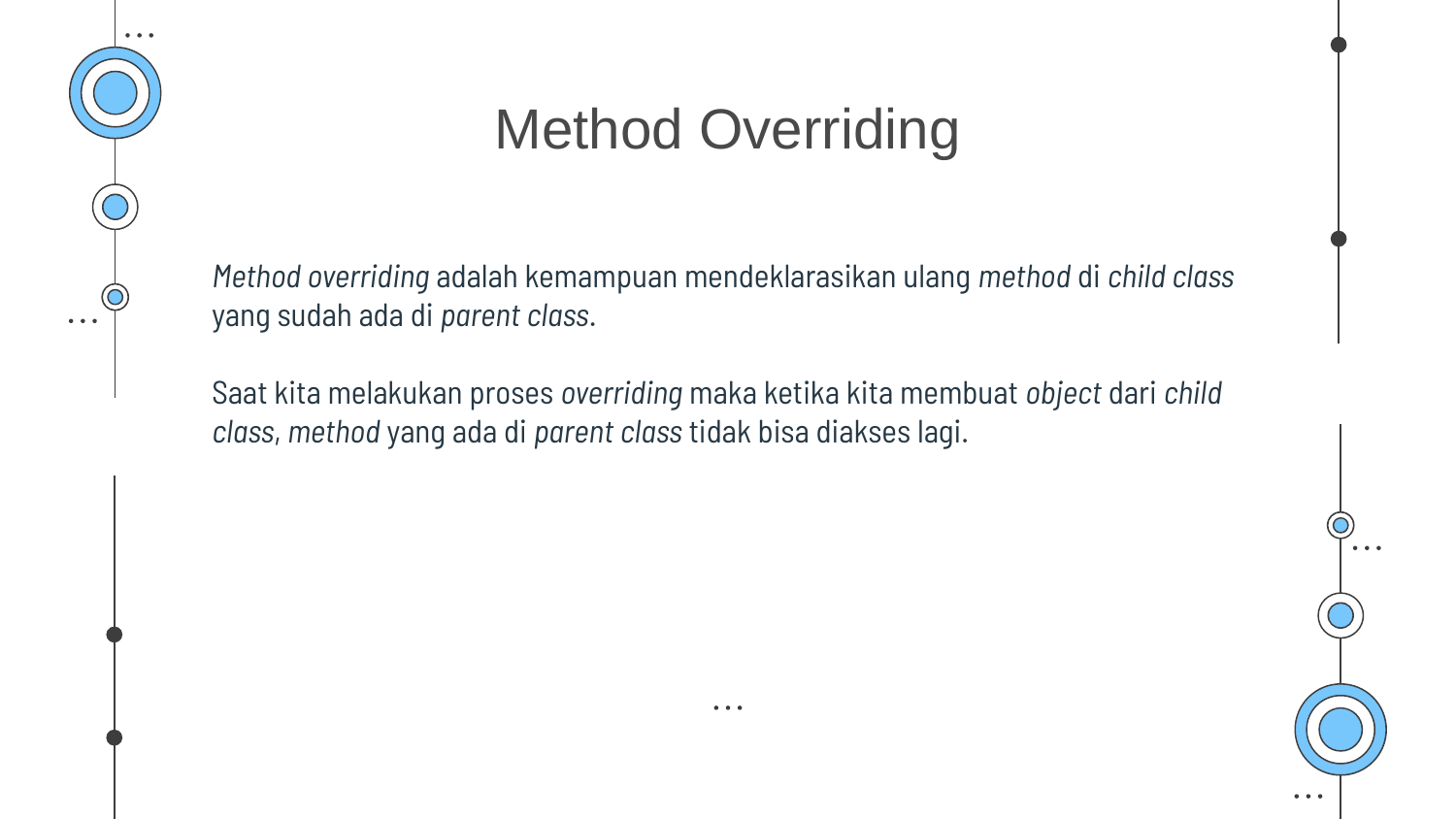

# Method Overriding
Method overriding adalah kemampuan mendeklarasikan ulang method di child class yang sudah ada di parent class.

Saat kita melakukan proses overriding maka ketika kita membuat object dari child class, method yang ada di parent class tidak bisa diakses lagi.